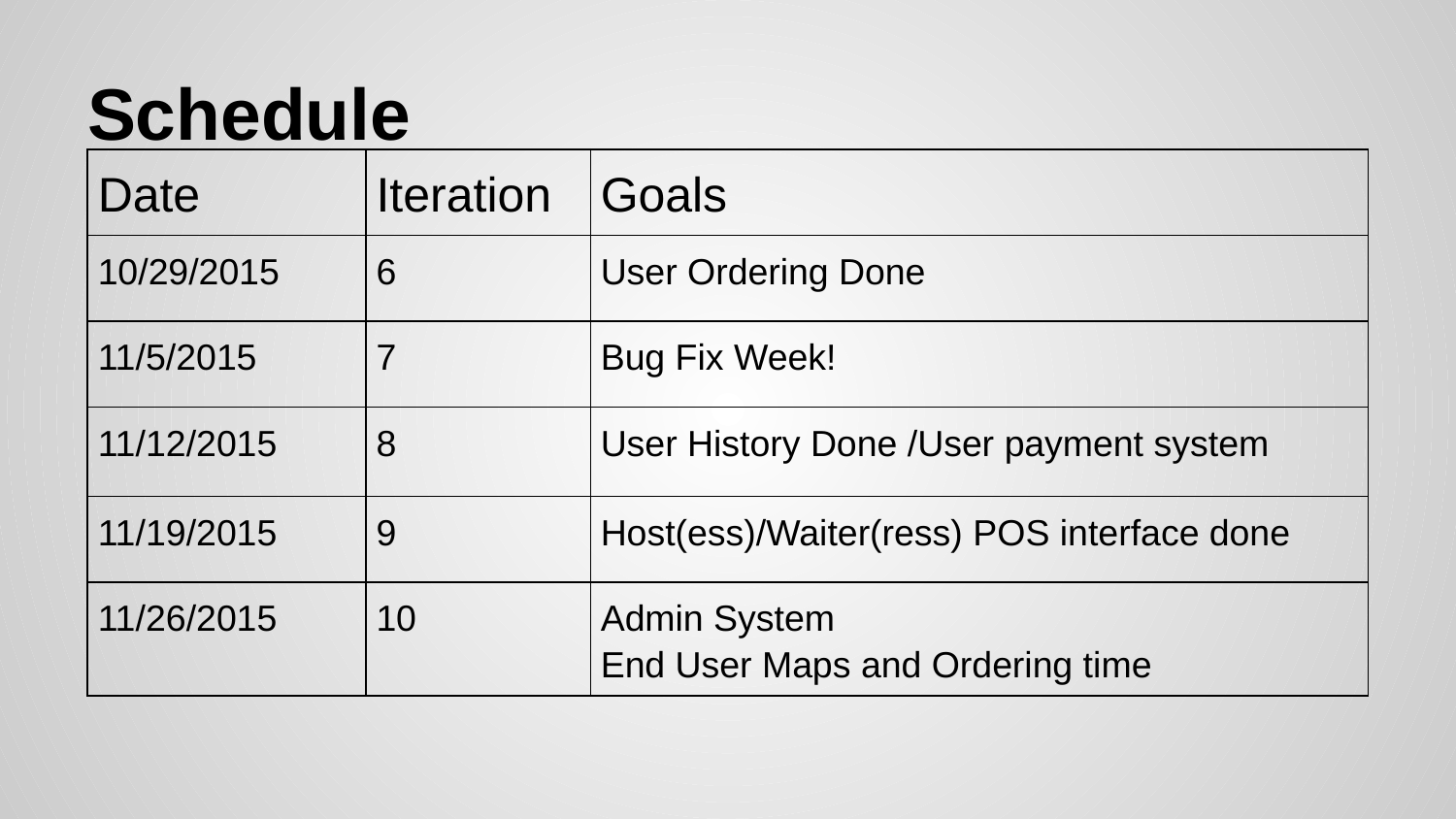

# Schedule
| Date | Iteration | Goals |
| --- | --- | --- |
| 10/29/2015 | 6 | User Ordering Done |
| 11/5/2015 | 7 | Bug Fix Week! |
| 11/12/2015 | 8 | User History Done /User payment system |
| 11/19/2015 | 9 | Host(ess)/Waiter(ress) POS interface done |
| 11/26/2015 | 10 | Admin System End User Maps and Ordering time |